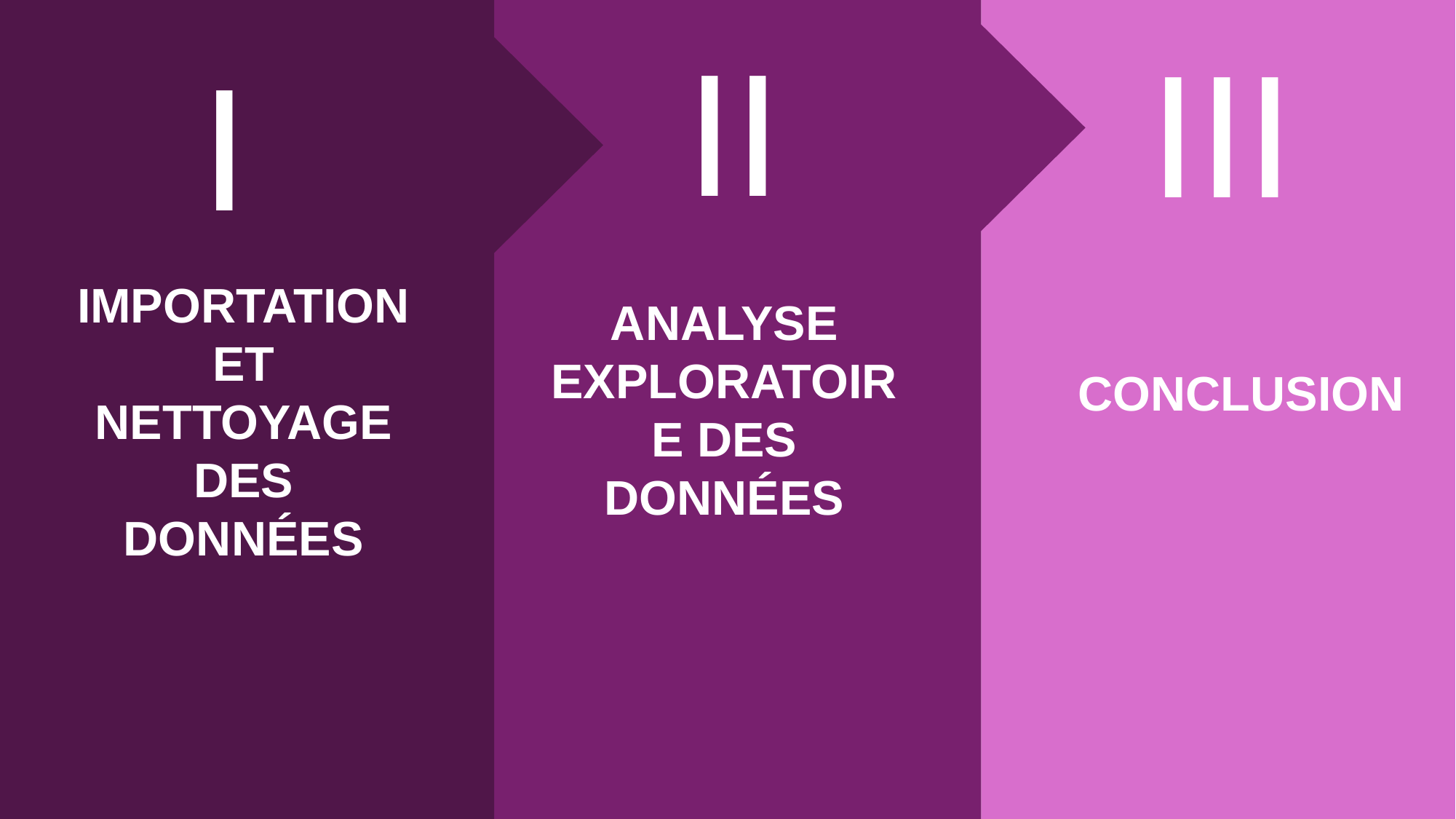

I
IMPORTATION ET NETTOYAGE DES DONNÉES

II
ANALYSE EXPLORATOIRE DES DONNÉES

III
CONCLUSION